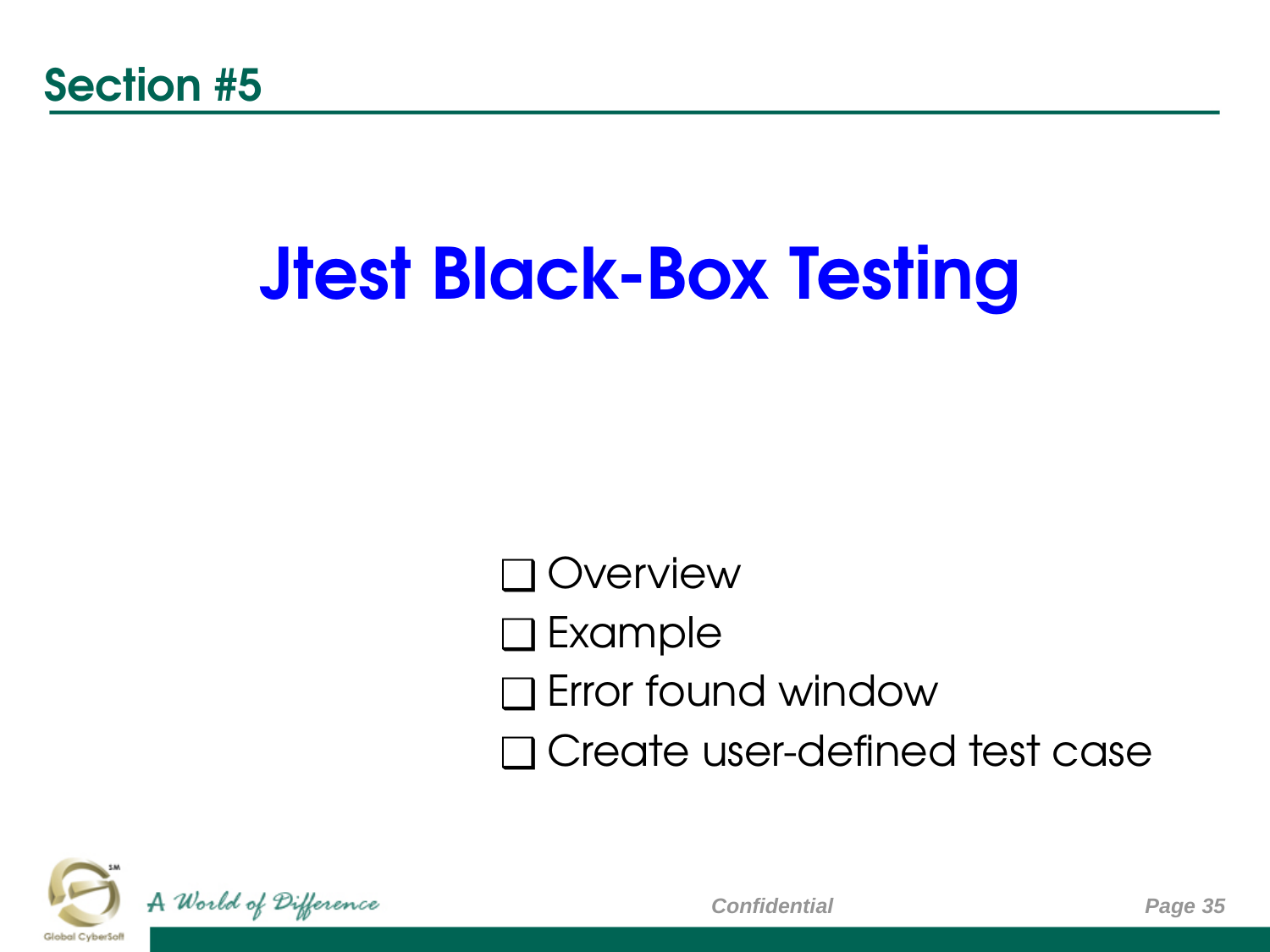

# Section #5
Jtest Black-Box Testing
Overview
Example
Error found window
Create user-defined test case
Confidential
Page 35